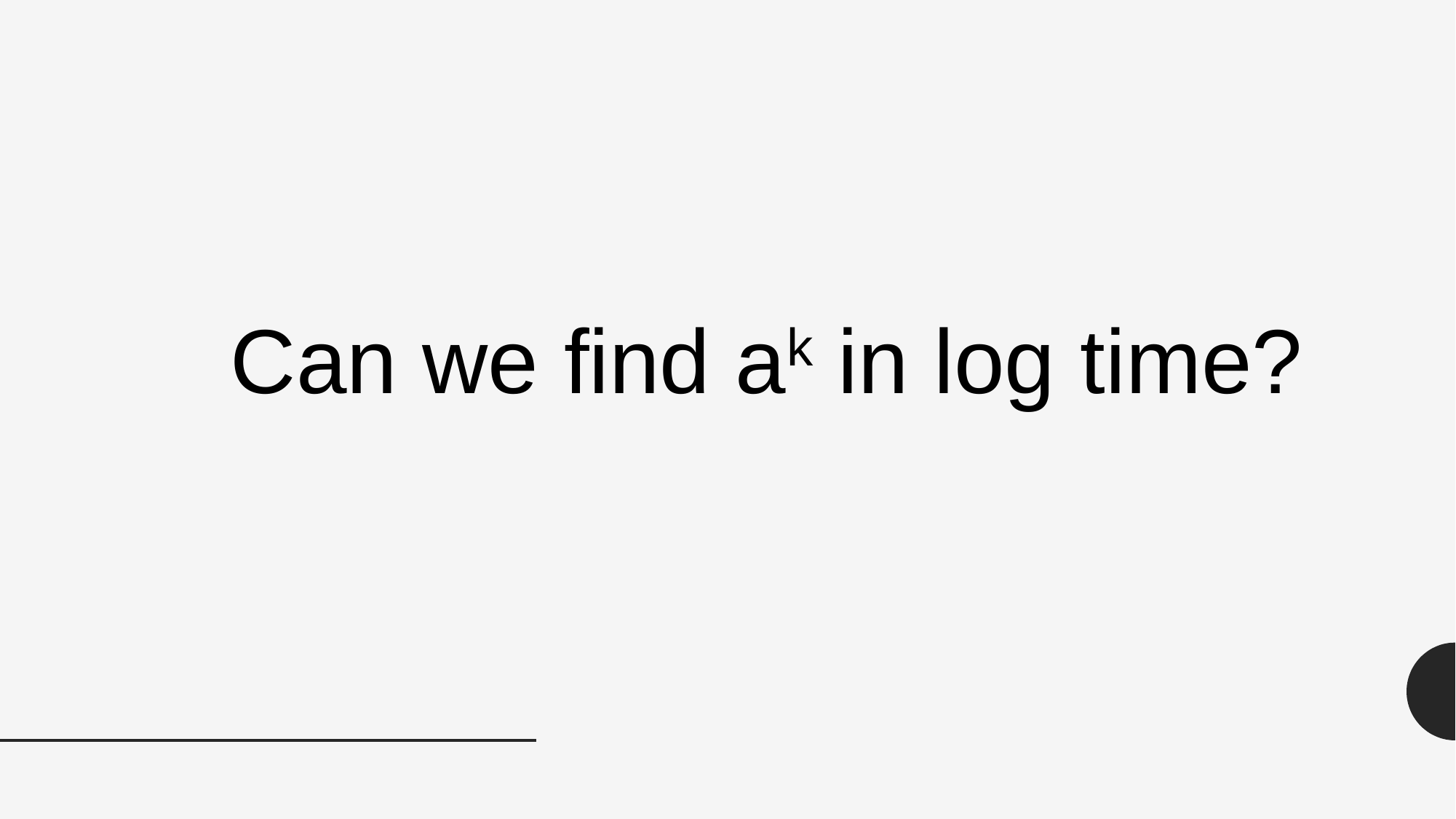

Can we find ak in log time?